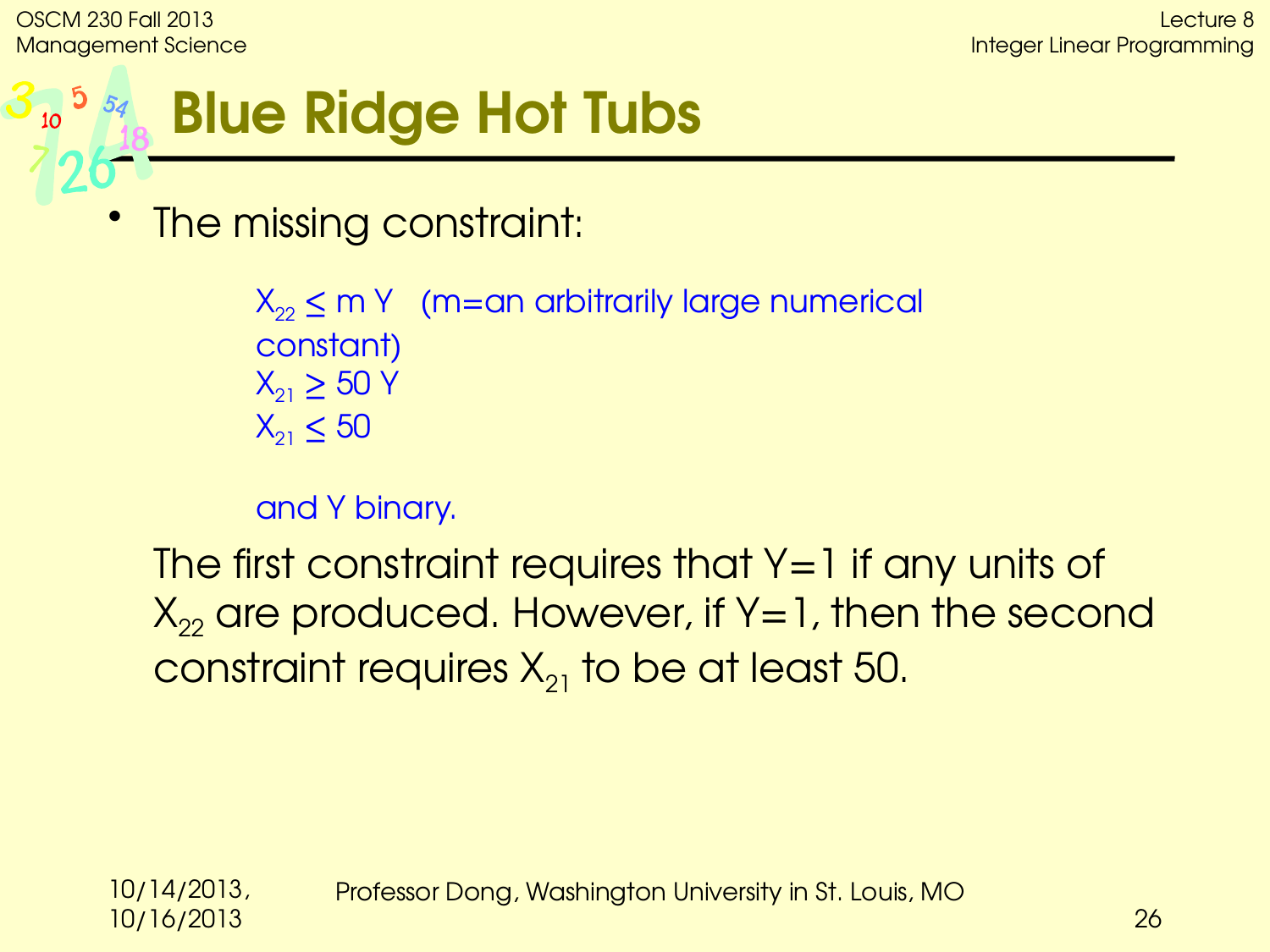

# Blue Ridge Hot Tubs
The missing constraint:

	The first constraint requires that Y=1 if any units of X22 are produced. However, if Y=1, then the second constraint requires X21 to be at least 50.

X22 ≤ m Y   (m=an arbitrarily large numerical constant)
X21 ≥ 50 Y
X21 ≤ 50

and Y binary.
10/14/2013,    10/16/2013

26
Professor Dong, Washington University in St. Louis, MO